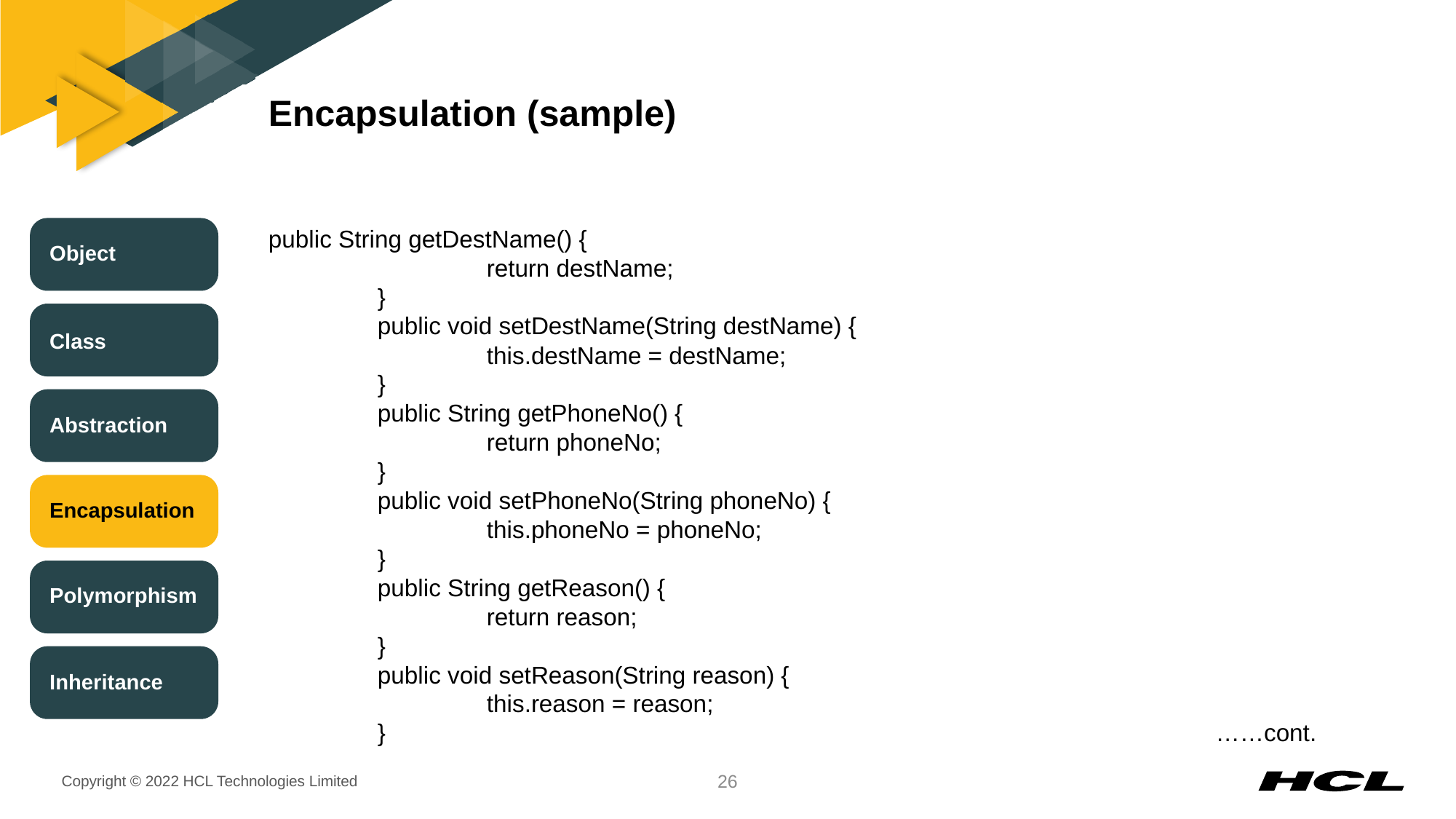

# Encapsulation (sample)
public String getDestName() {
		return destName;
	}
	public void setDestName(String destName) {
		this.destName = destName;
	}
	public String getPhoneNo() {
		return phoneNo;
	}
	public void setPhoneNo(String phoneNo) {
		this.phoneNo = phoneNo;
	}
	public String getReason() {
		return reason;
	}
	public void setReason(String reason) {
		this.reason = reason;
	}						 	           ……cont.
Object
Class
Abstraction
Encapsulation
Polymorphism
Inheritance
26